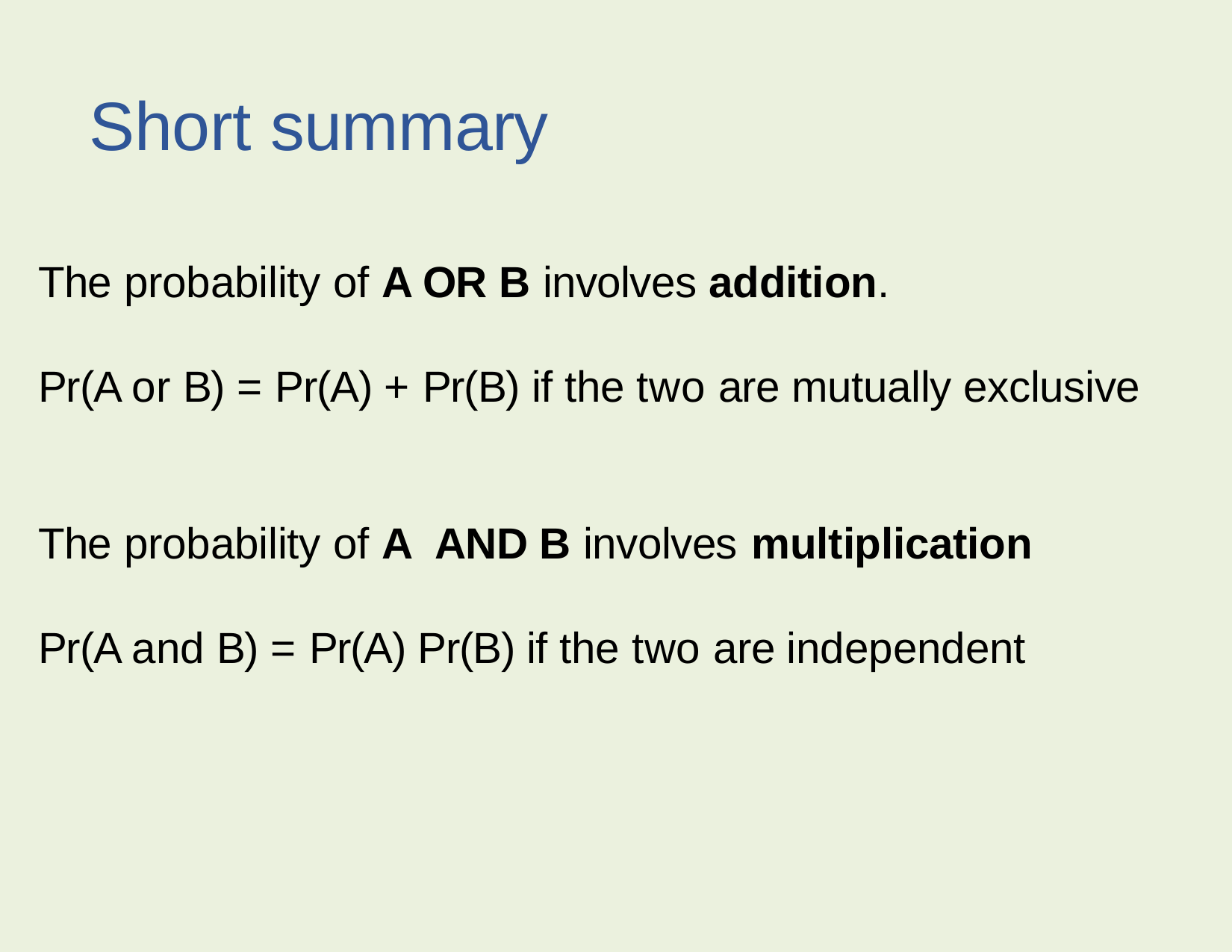

# Short summary
The probability of A OR B involves addition.

Pr(A or B) = Pr(A) + Pr(B) if the two are mutually exclusive

The probability of A  AND B involves multiplication

Pr(A and B) = Pr(A) Pr(B) if the two are independent